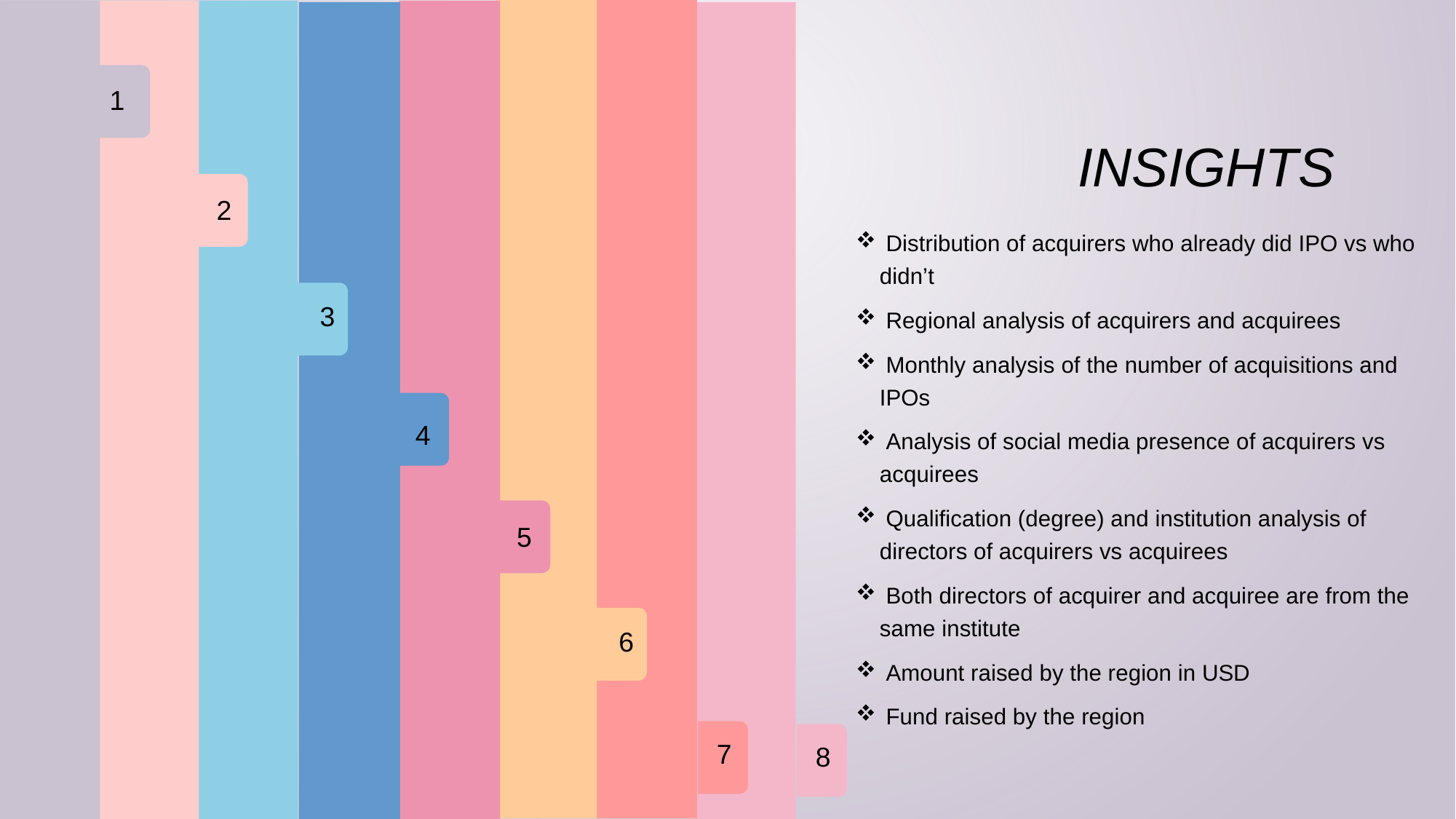

6

7

1

2

3

5

4

8
# Insights
 Distribution of acquirers who already did IPO vs who didn’t
 Regional analysis of acquirers and acquirees
 Monthly analysis of the number of acquisitions and IPOs
 Analysis of social media presence of acquirers vs acquirees
 Qualification (degree) and institution analysis of directors of acquirers vs acquirees
 Both directors of acquirer and acquiree are from the same institute
 Amount raised by the region in USD
 Fund raised by the region